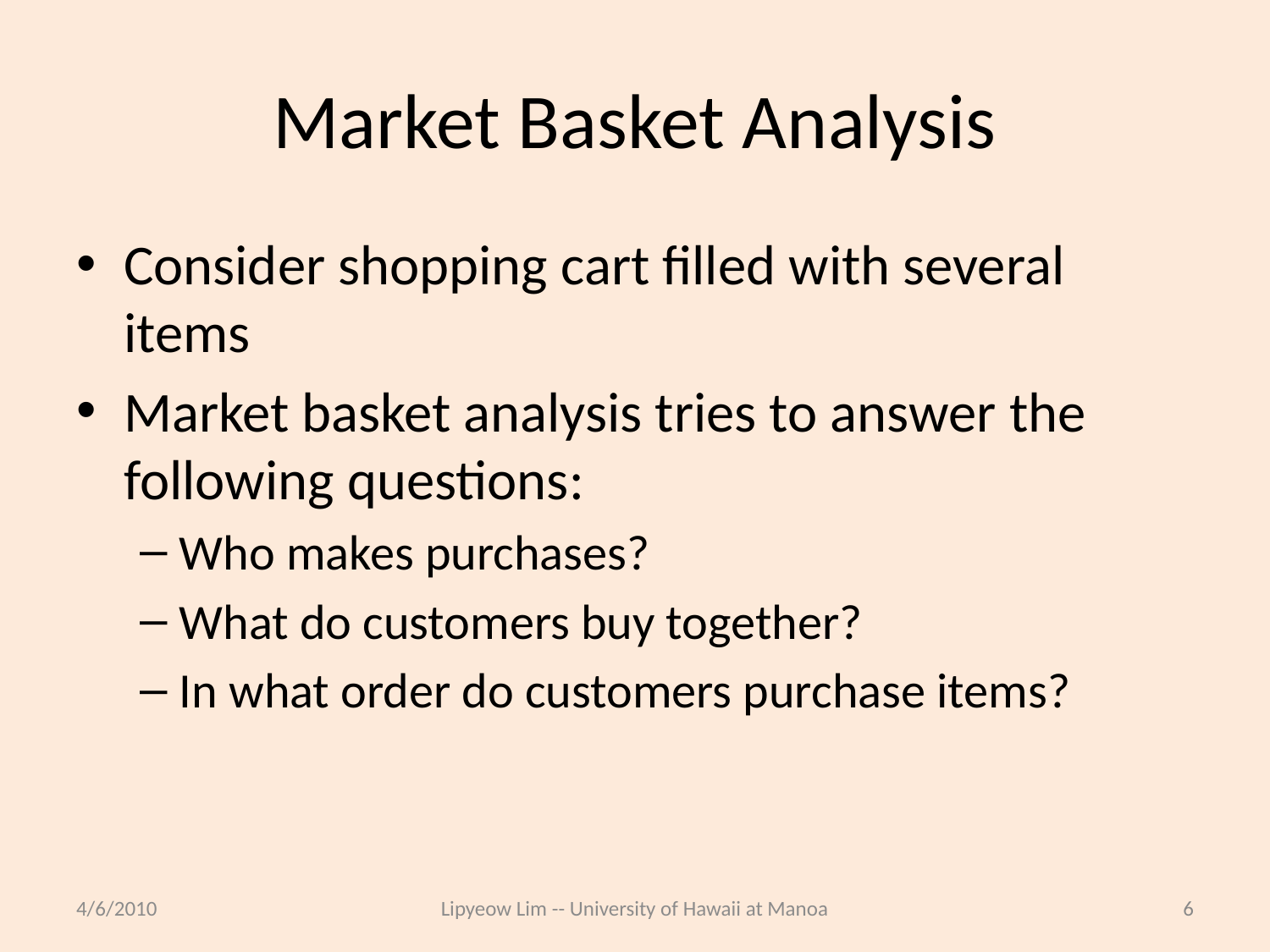

# Market Basket Analysis
Consider shopping cart filled with several items
Market basket analysis tries to answer the following questions:
Who makes purchases?
What do customers buy together?
In what order do customers purchase items?

4/6/2010
Lipyeow Lim -- University of Hawaii at Manoa
6